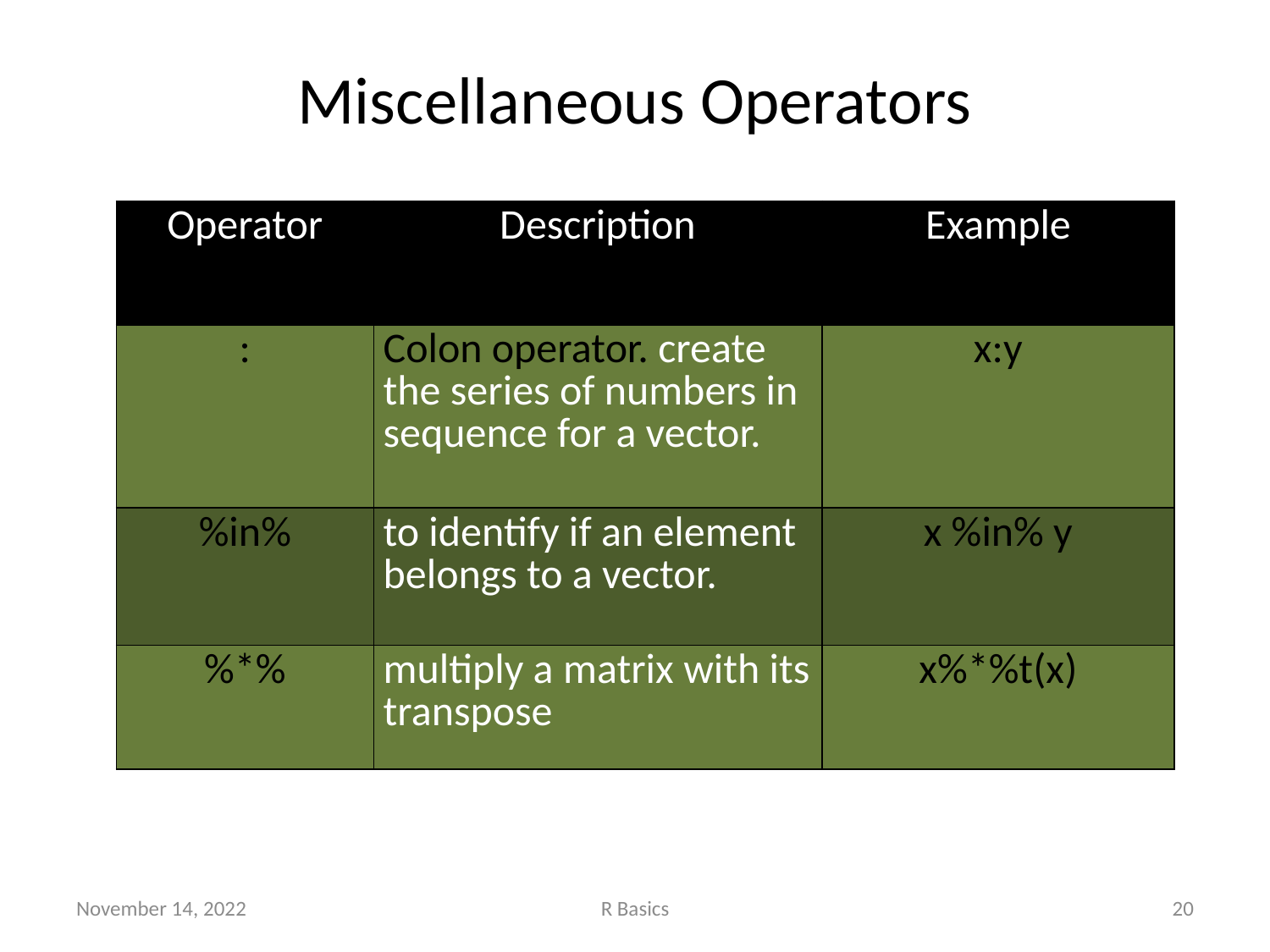

# Miscellaneous Operators
| Operator | Description | Example |
| --- | --- | --- |
| : | Colon operator. create the series of numbers in sequence for a vector. | x:y |
| %in% | to identify if an element belongs to a vector. | x %in% y |
| %\*% | multiply a matrix with its transpose | x%\*%t(x) |
November 14, 2022
R Basics
20